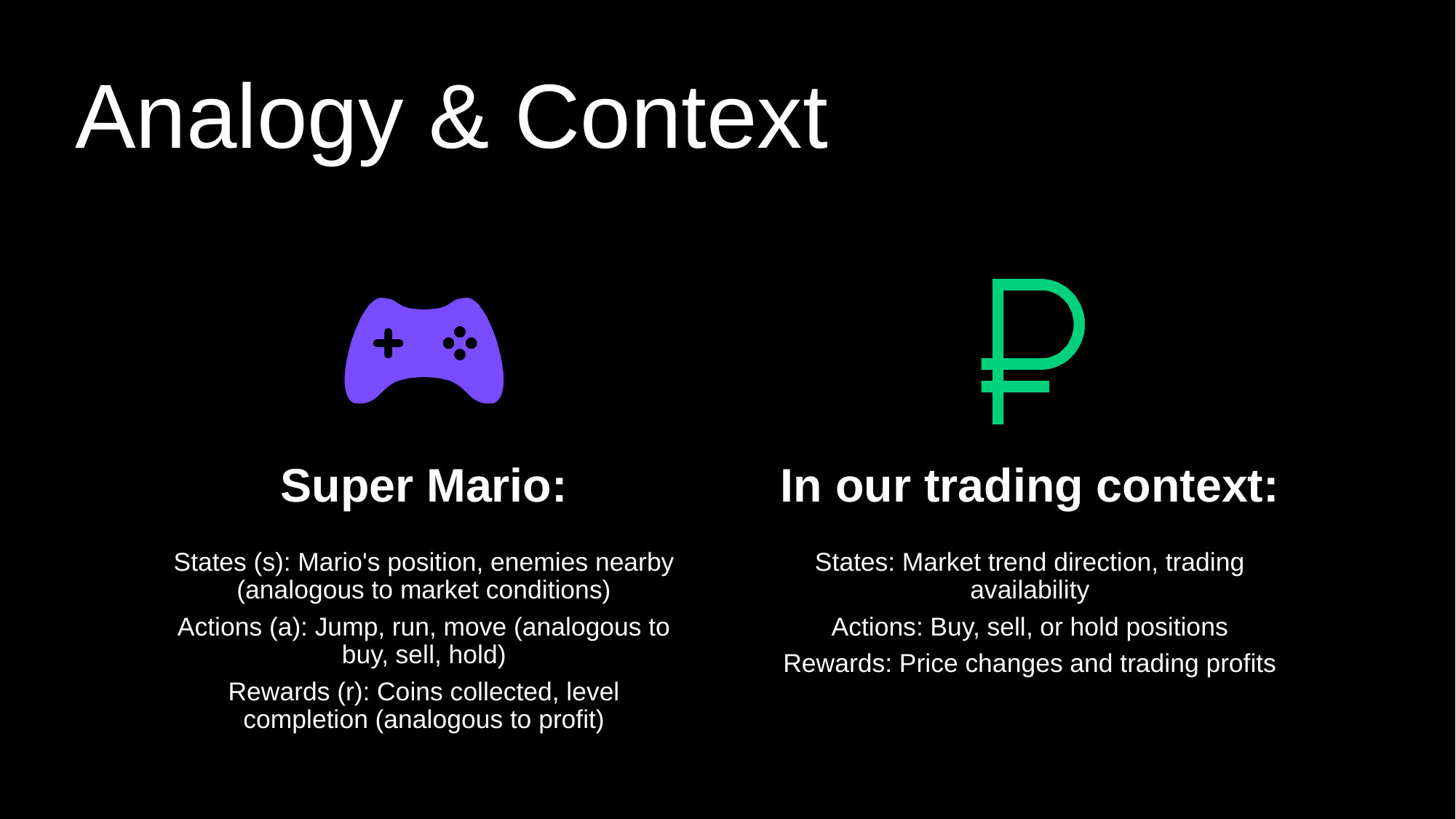

# Analogy & Context
Super Mario:
States (s): Mario's position, enemies nearby (analogous to market conditions)
Actions (a): Jump, run, move (analogous to buy, sell, hold)
Rewards (r): Coins collected, level completion (analogous to profit)
In our trading context:
States: Market trend direction, trading availability
Actions: Buy, sell, or hold positions
Rewards: Price changes and trading profits